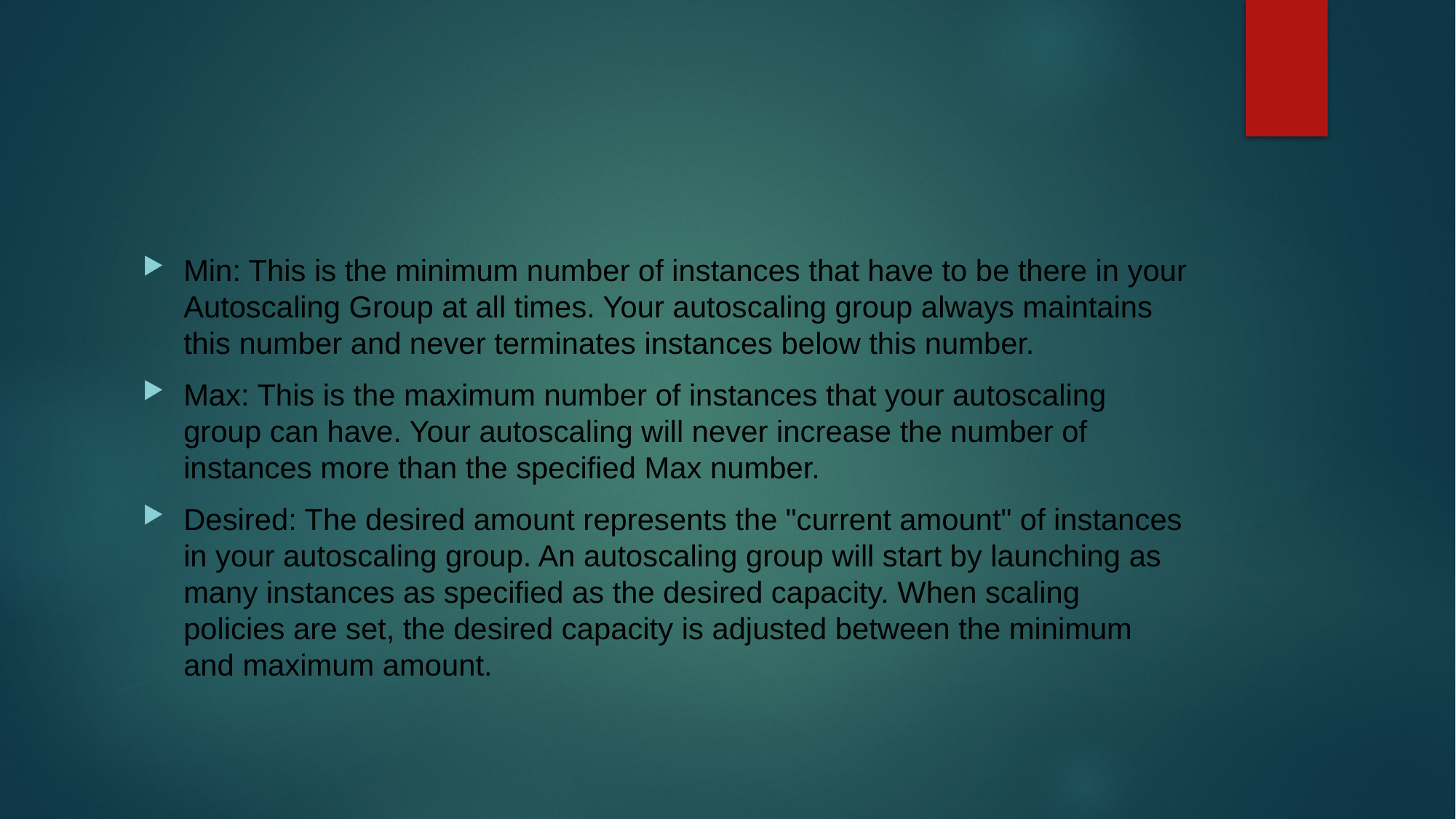

#
Min: This is the minimum number of instances that have to be there in your Autoscaling Group at all times. Your autoscaling group always maintains this number and never terminates instances below this number.
Max: This is the maximum number of instances that your autoscaling group can have. Your autoscaling will never increase the number of instances more than the specified Max number.
Desired: The desired amount represents the "current amount" of instances in your autoscaling group. An autoscaling group will start by launching as many instances as specified as the desired capacity. When scaling policies are set, the desired capacity is adjusted between the minimum and maximum amount.